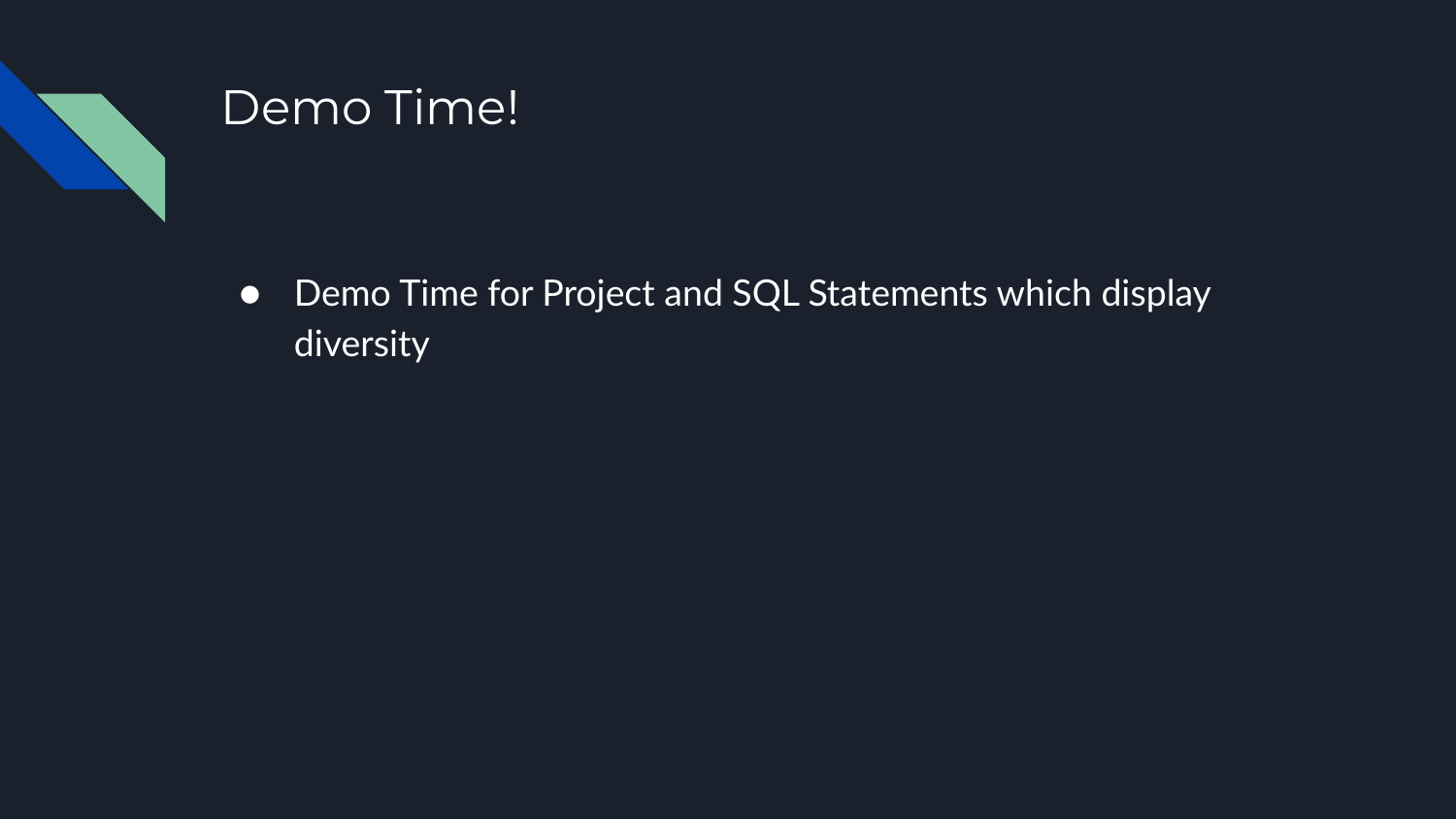

# Demo Time!
Demo Time for Project and SQL Statements which display diversity